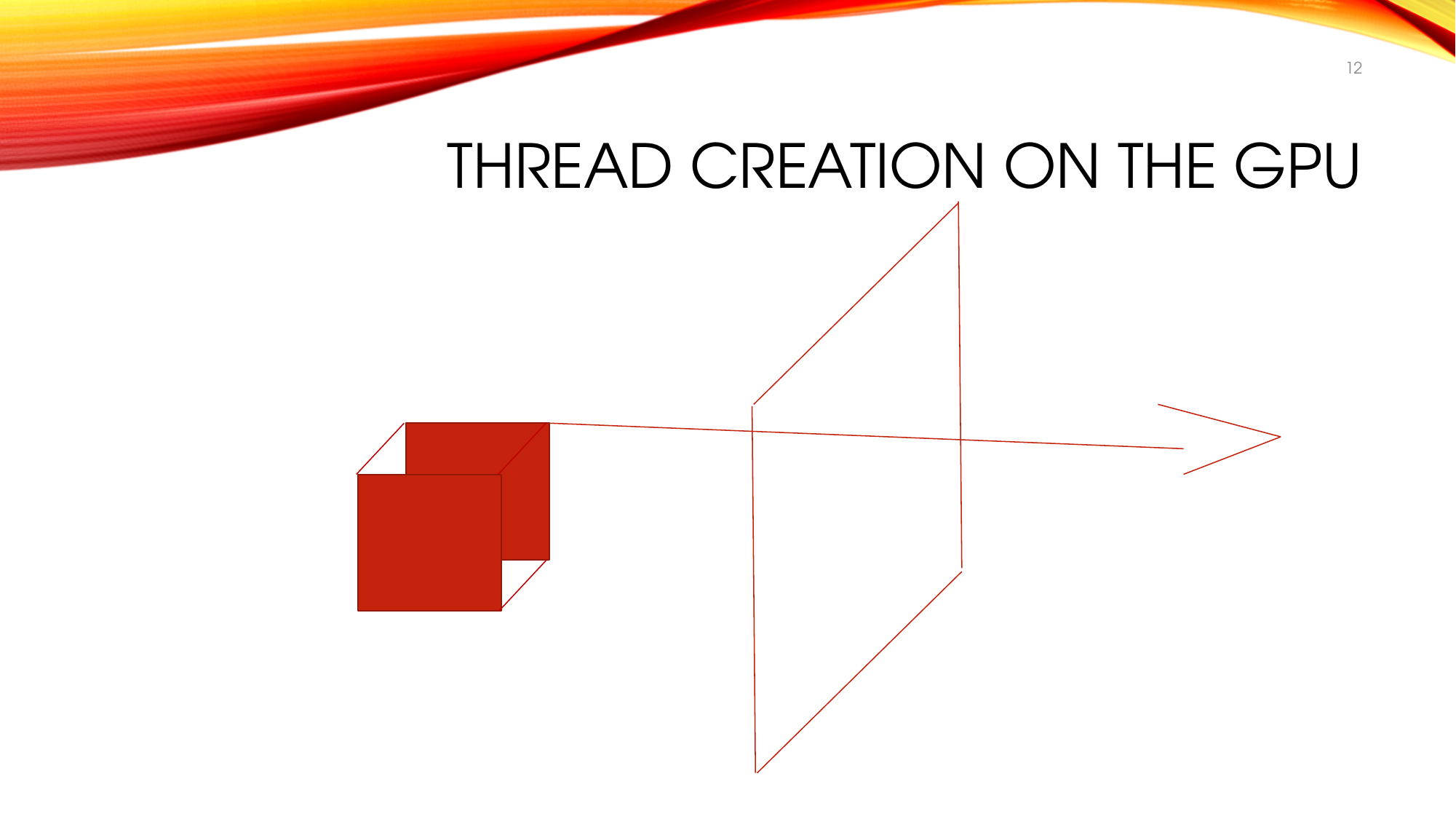

12
# THREAD CREATION ON THE GPU